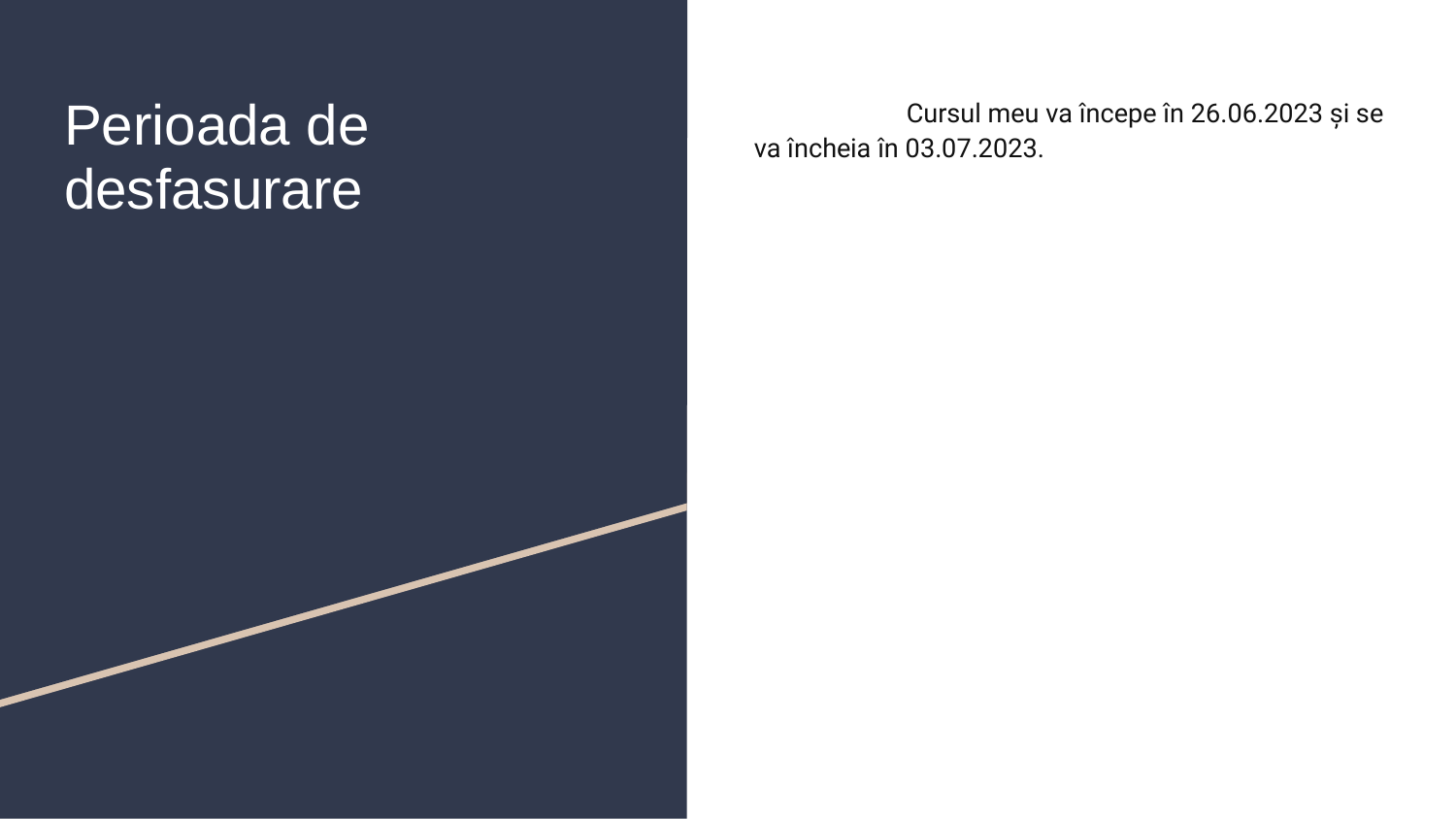

# Perioada de desfasurare
	 Cursul meu va începe în 26.06.2023 și se va încheia în 03.07.2023.